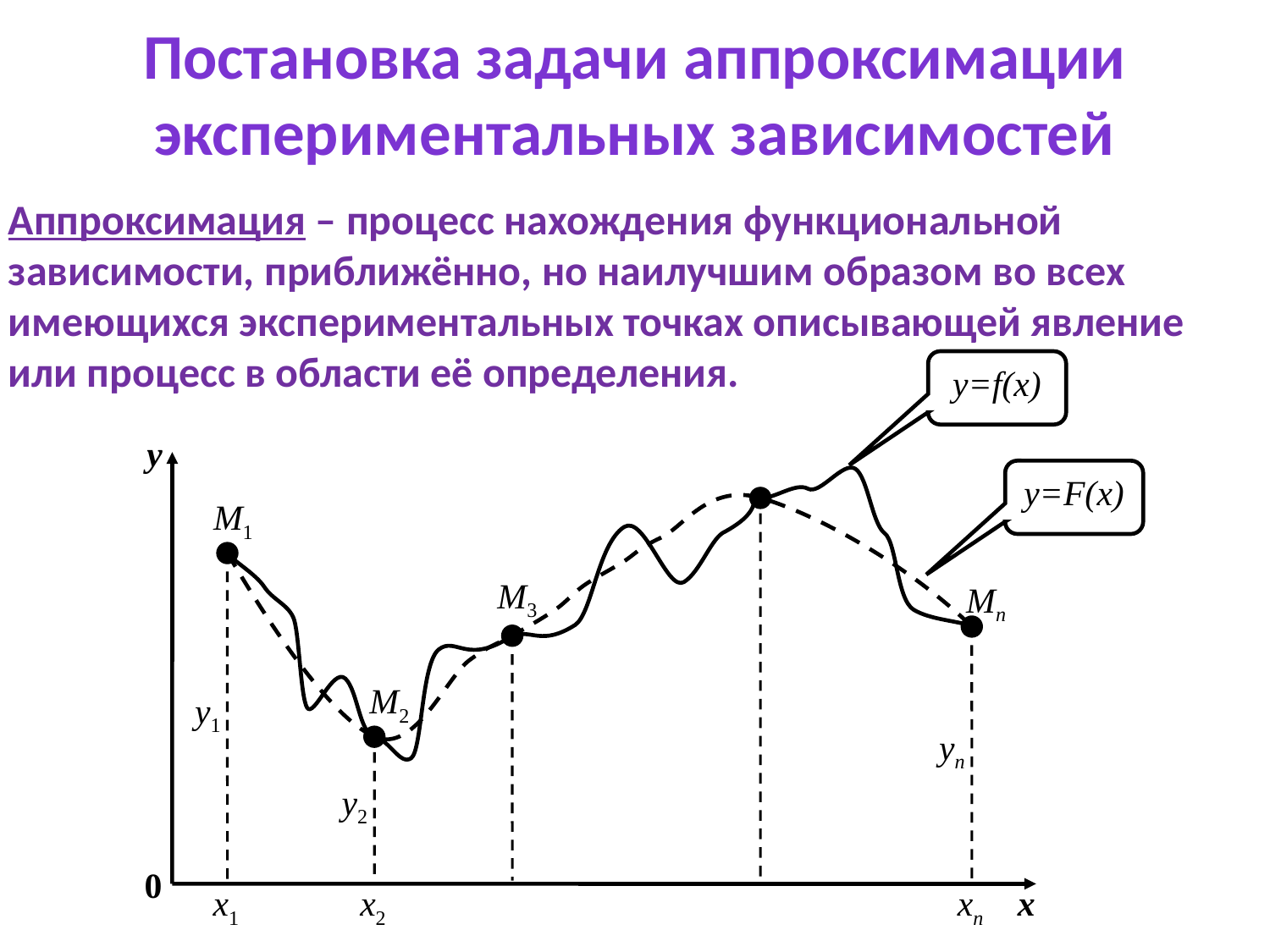

Постановка задачи аппроксимации экспериментальных зависимостей
Аппроксимация – процесс нахождения функциональной зависимости, приближённо, но наилучшим образом во всех имеющихся экспериментальных точках описывающей явление или процесс в области её определения.
y=f(x)
y

0
x

y=F(x)

M1

M3
Mn

M2
y1
yn

y2
x1
x2
xn